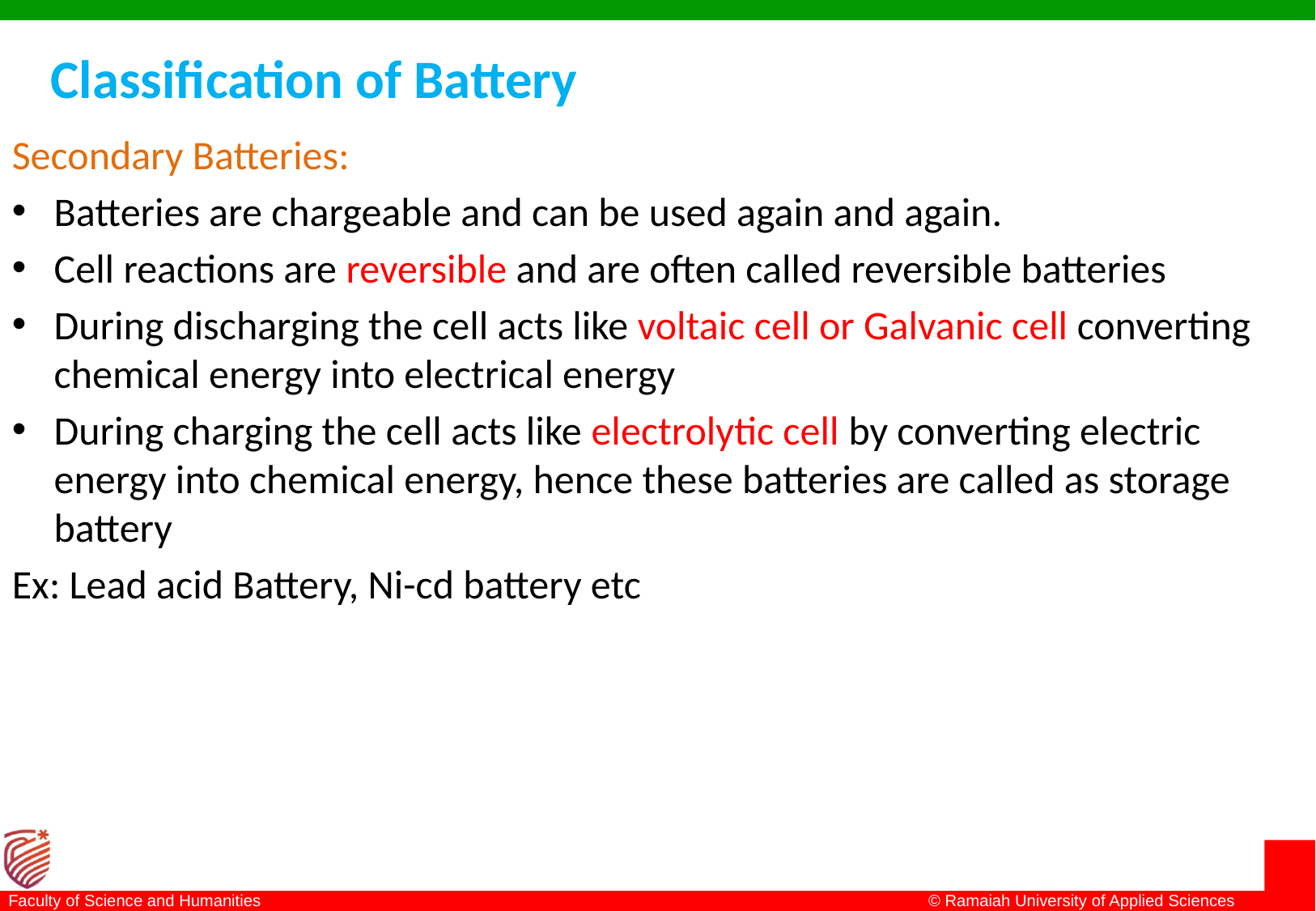

Classification of Battery
Secondary Batteries:
Batteries are chargeable and can be used again and again.
Cell reactions are reversible and are often called reversible batteries
During discharging the cell acts like voltaic cell or Galvanic cell converting chemical energy into electrical energy
During charging the cell acts like electrolytic cell by converting electric energy into chemical energy, hence these batteries are called as storage battery
Ex: Lead acid Battery, Ni-cd battery etc